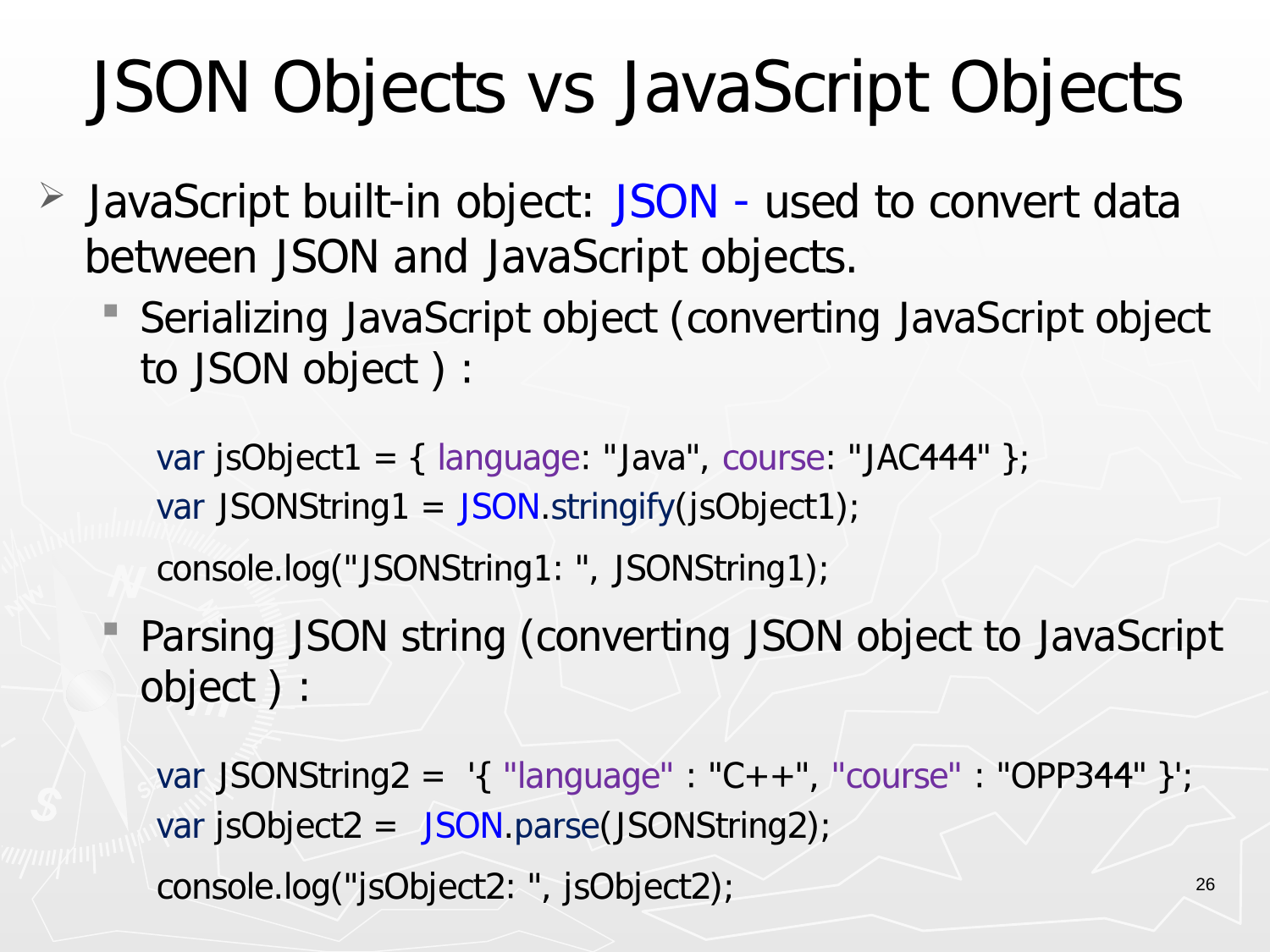

# JSON Objects vs JavaScript Objects
JavaScript built-in object: JSON - used to convert data between JSON and JavaScript objects.
Serializing JavaScript object (converting JavaScript object to JSON object ) :

var jsObject1 = { language: "Java", course: "JAC444" };
var JSONString1 = JSON.stringify(jsObject1);

console.log("JSONString1: ", JSONString1);

Parsing JSON string (converting JSON object to JavaScript object ) :

var JSONString2 =  '{ "language" : "C++", "course" : "OPP344" }';
var jsObject2 =  JSON.parse(JSONString2);

console.log("jsObject2: ", jsObject2);

26